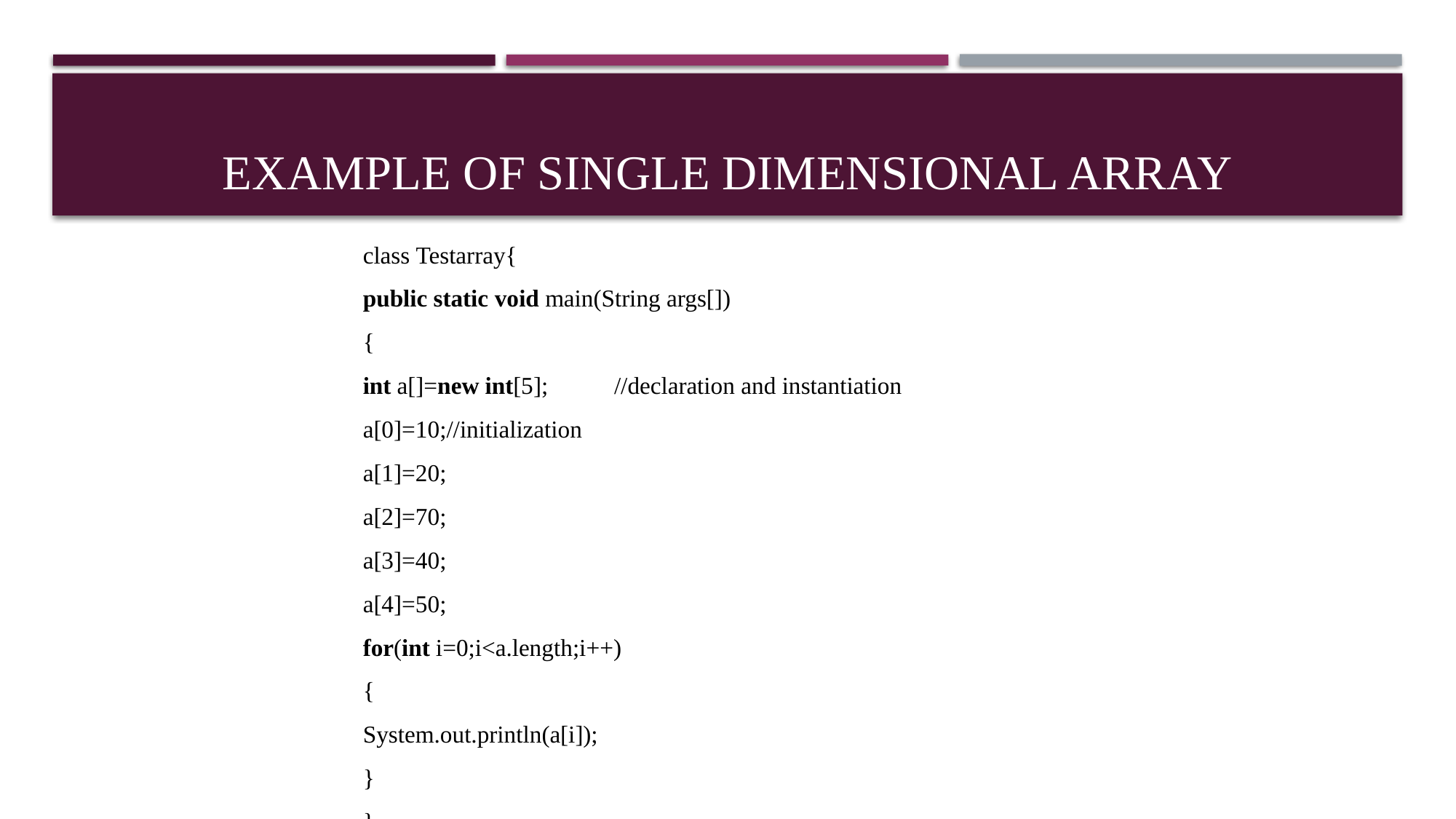

# Example of single dimensional array

class Testarray{
public static void main(String args[])
{
int a[]=new int[5];           //declaration and instantiation
a[0]=10;//initialization
a[1]=20;
a[2]=70;
a[3]=40;
a[4]=50;
for(int i=0;i<a.length;i++)
{
System.out.println(a[i]);
}
}